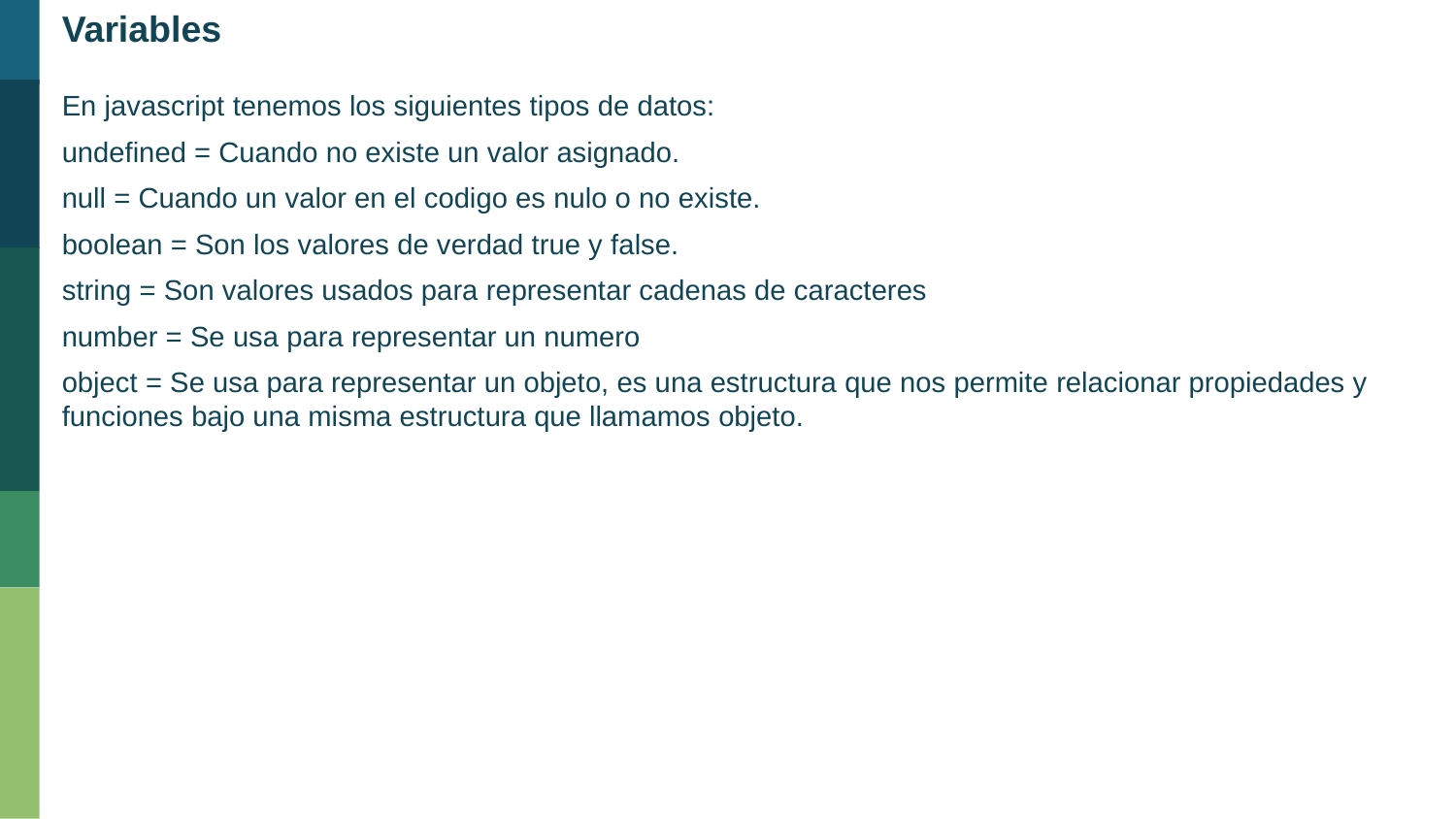

Variables
En javascript tenemos los siguientes tipos de datos:
undefined = Cuando no existe un valor asignado.
null = Cuando un valor en el codigo es nulo o no existe.
boolean = Son los valores de verdad true y false.
string = Son valores usados para representar cadenas de caracteres
number = Se usa para representar un numero
object = Se usa para representar un objeto, es una estructura que nos permite relacionar propiedades y funciones bajo una misma estructura que llamamos objeto.